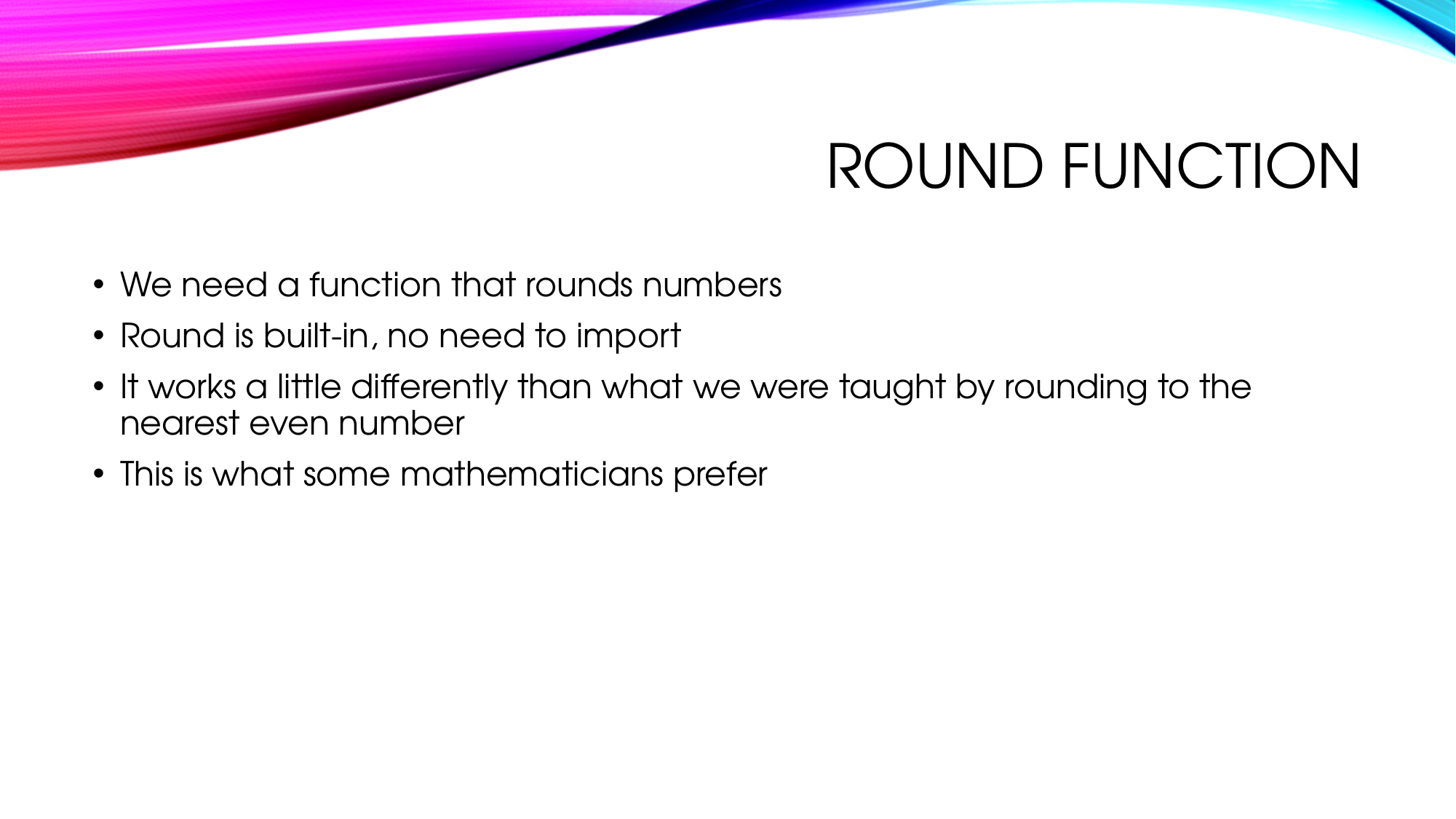

# round function
We need a function that rounds numbers
Round is built-in, no need to import
It works a little differently than what we were taught by rounding to the nearest even number
This is what some mathematicians prefer